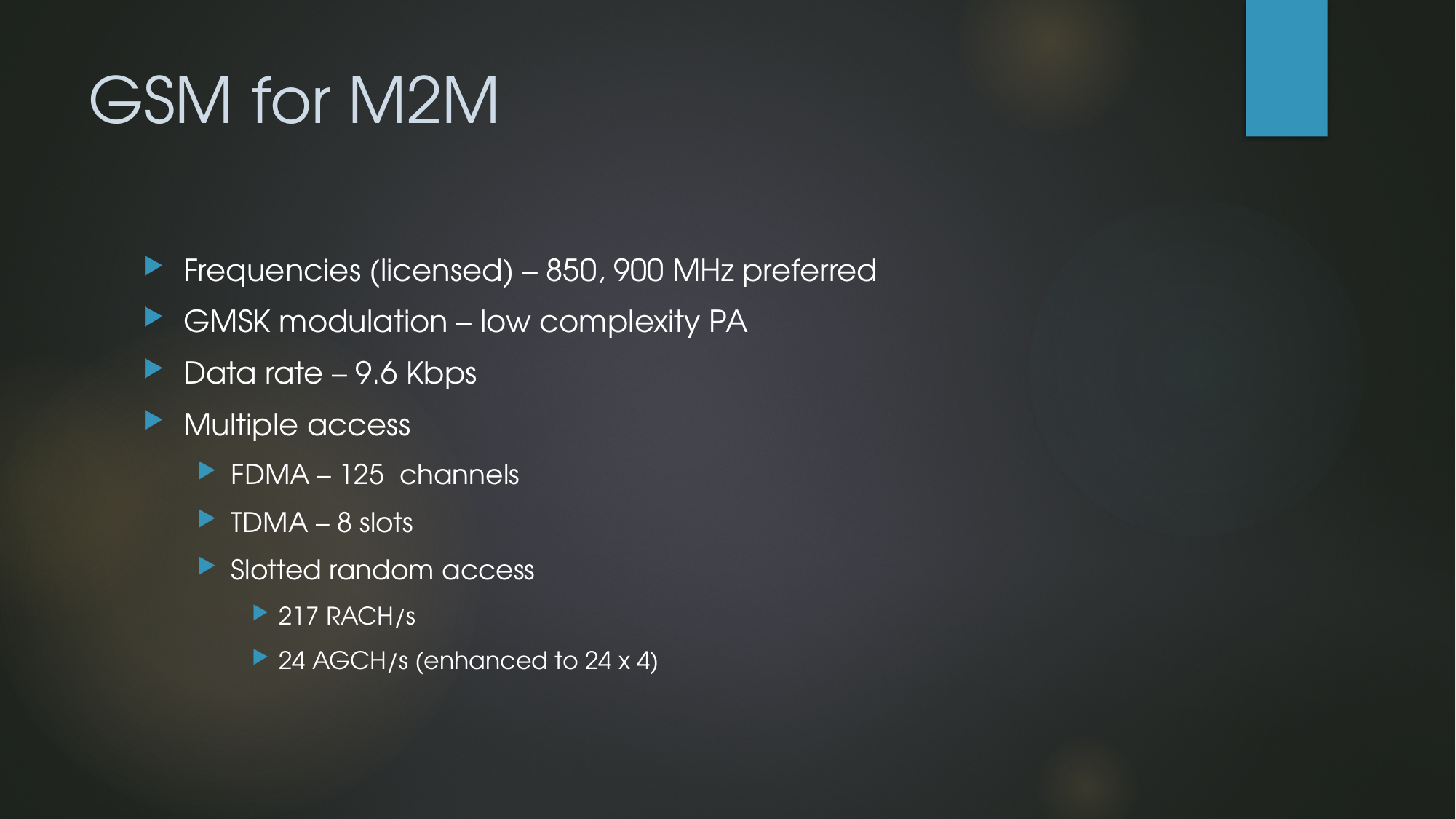

# GSM for M2M
Frequencies (licensed) – 850, 900 MHz preferred
GMSK modulation – low complexity PA
Data rate – 9.6 Kbps
Multiple access
FDMA – 125  channels
TDMA – 8 slots
Slotted random access
217 RACH/s
24 AGCH/s (enhanced to 24 x 4)